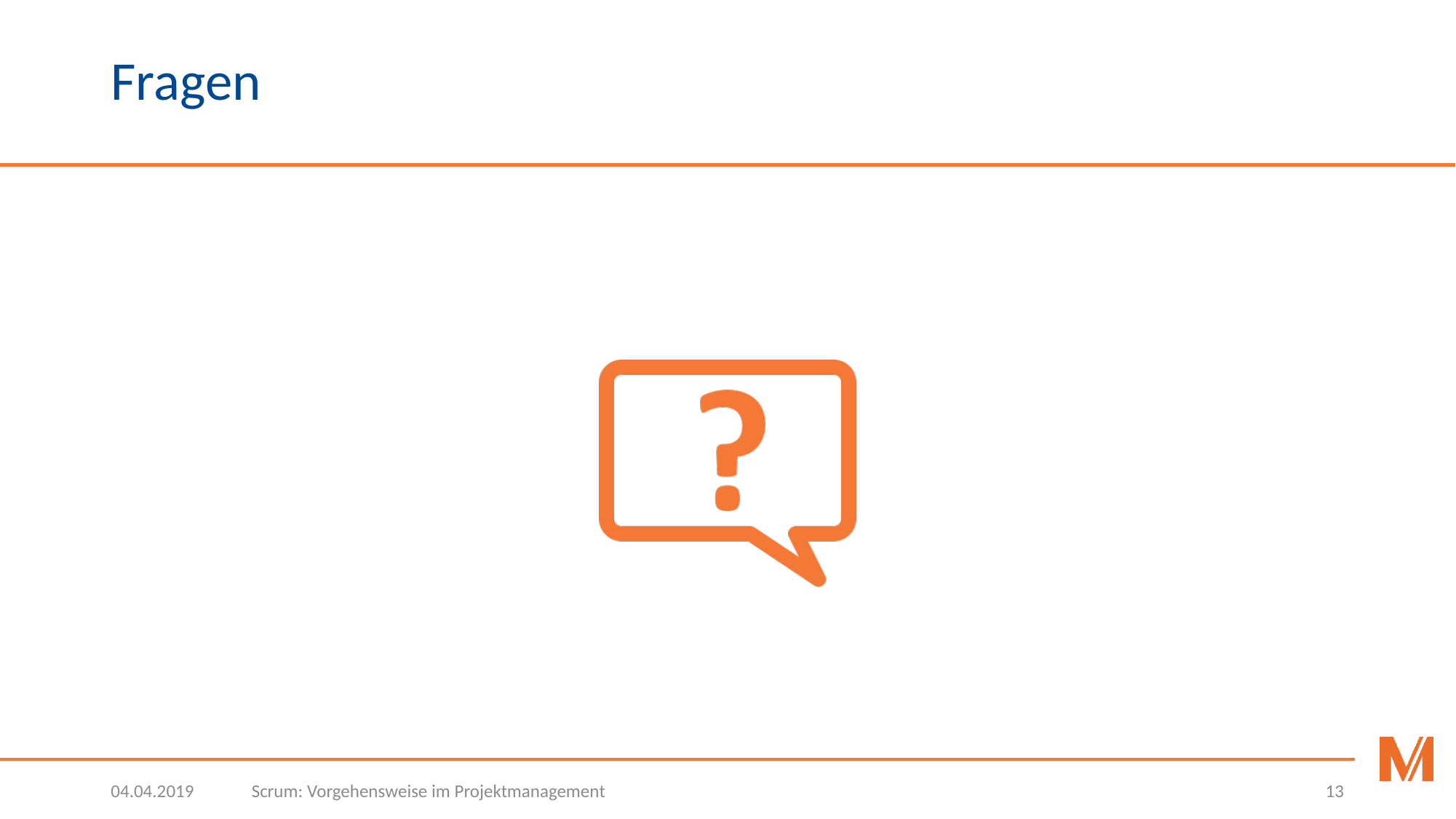

# Fragen
04.04.2019
Scrum: Vorgehensweise im Projektmanagement
13